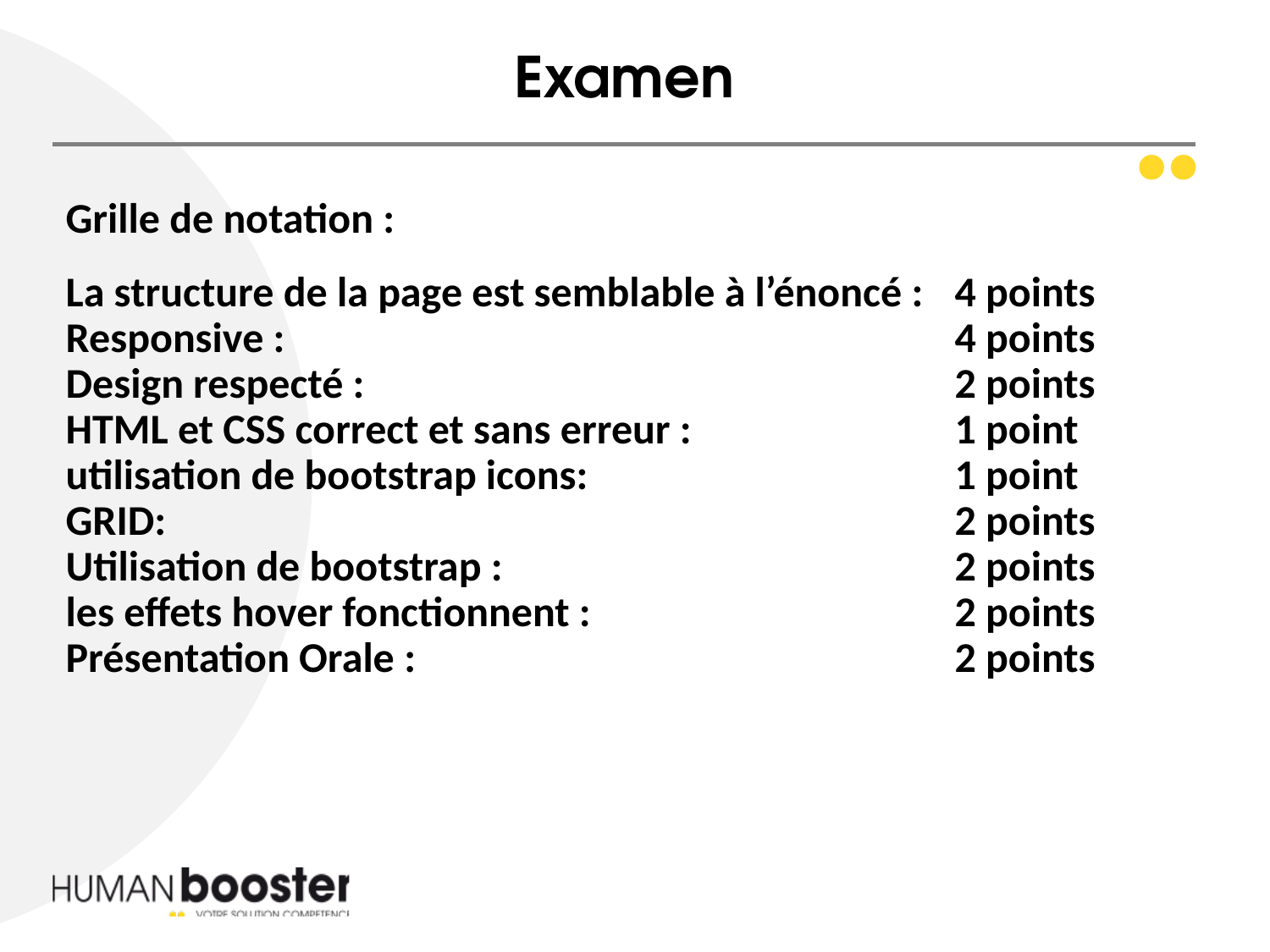

# Examen
Grille de notation :
La structure de la page est semblable à l’énoncé :	4 points
Responsive :						4 points
Design respecté :					2 points
HTML et CSS correct et sans erreur :			1 point
utilisation de bootstrap icons:			1 point
GRID:							2 points
Utilisation de bootstrap :				2 points
les effets hover fonctionnent : 			2 points
Présentation Orale : 					2 points